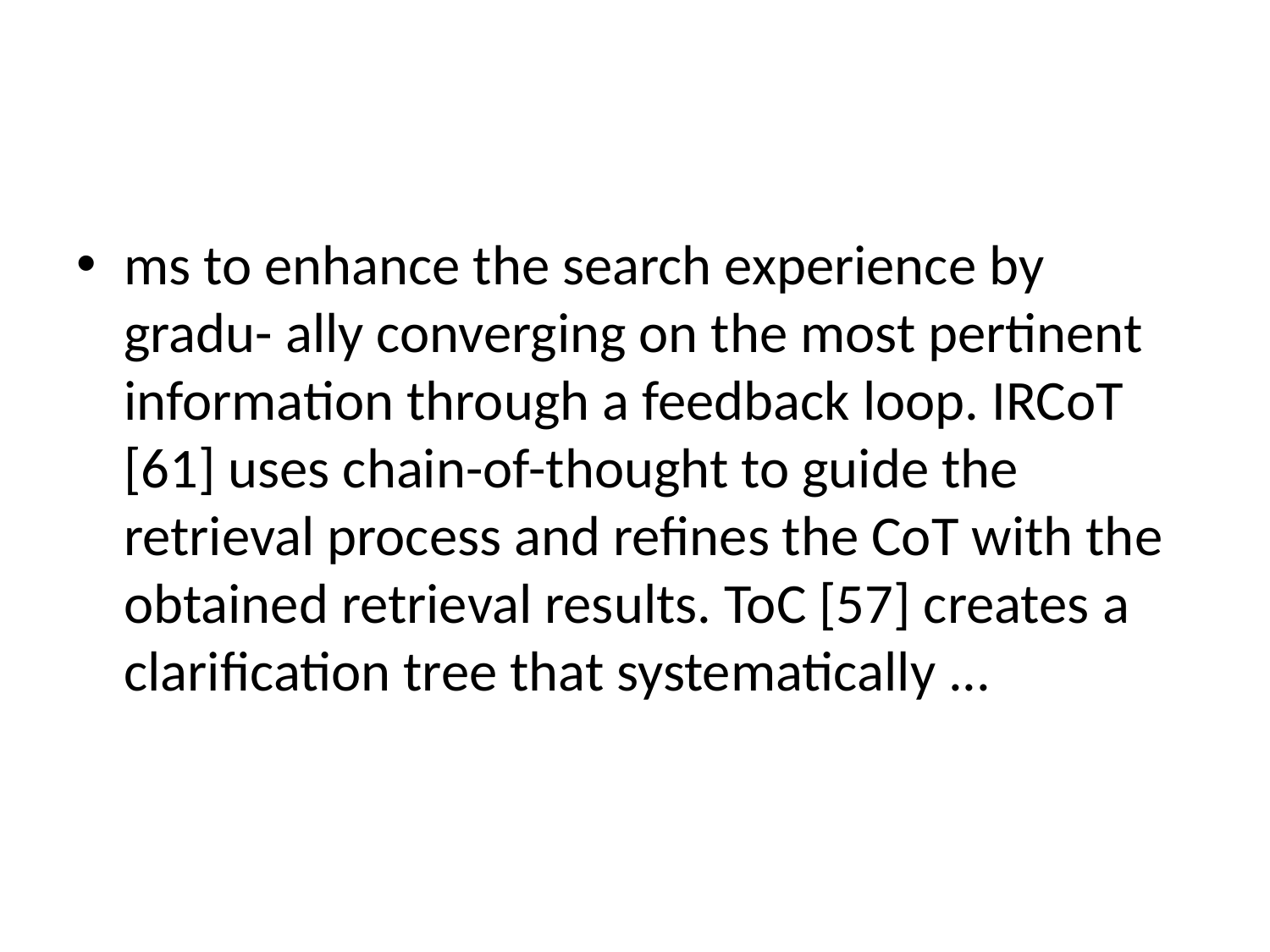

#
ms to enhance the search experience by gradu- ally converging on the most pertinent information through a feedback loop. IRCoT [61] uses chain-of-thought to guide the retrieval process and refines the CoT with the obtained retrieval results. ToC [57] creates a clarification tree that systematically ...